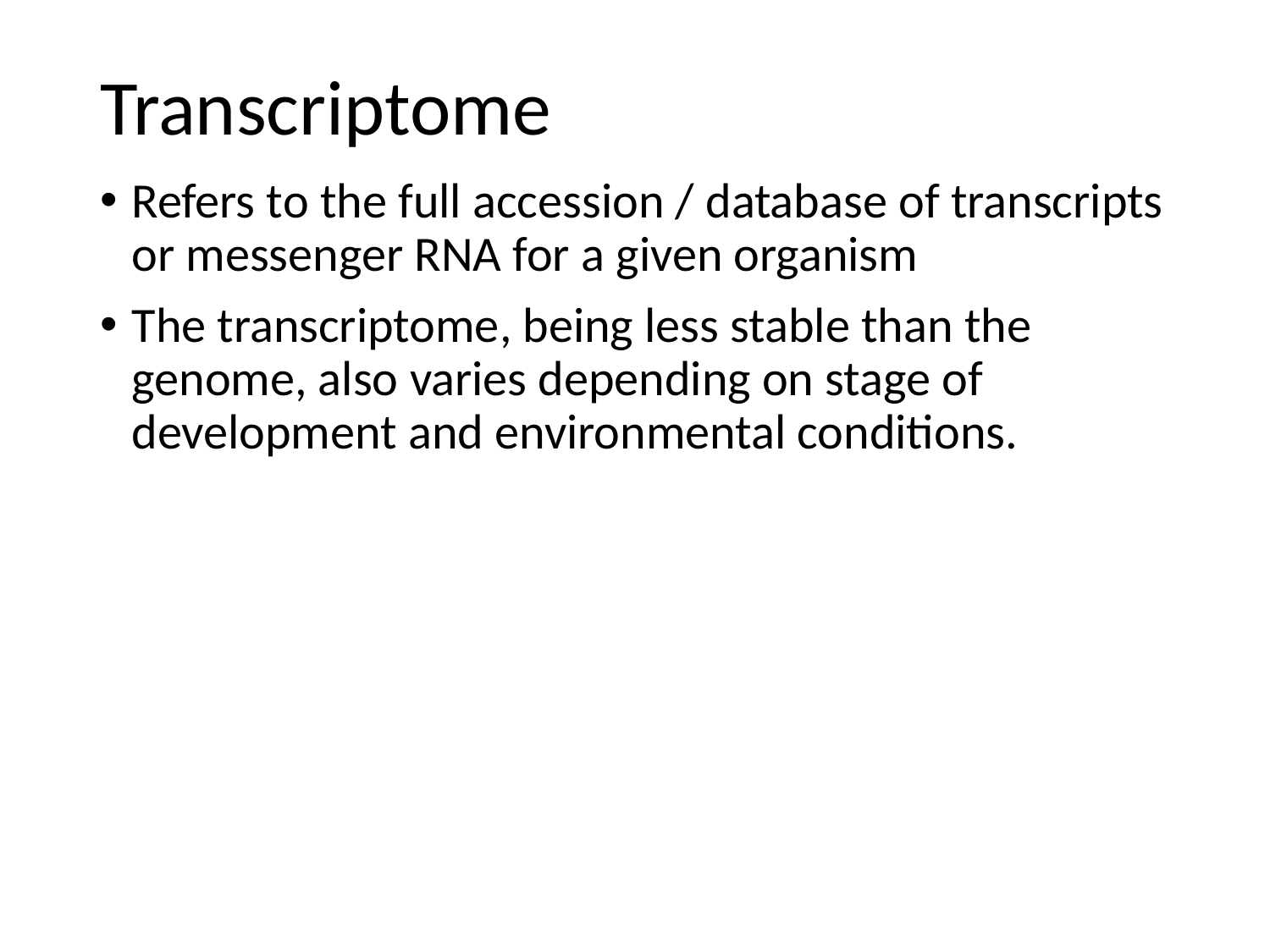

# Transcriptome
Refers to the full accession / database of transcripts or messenger RNA for a given organism
The transcriptome, being less stable than the genome, also varies depending on stage of development and environmental conditions.